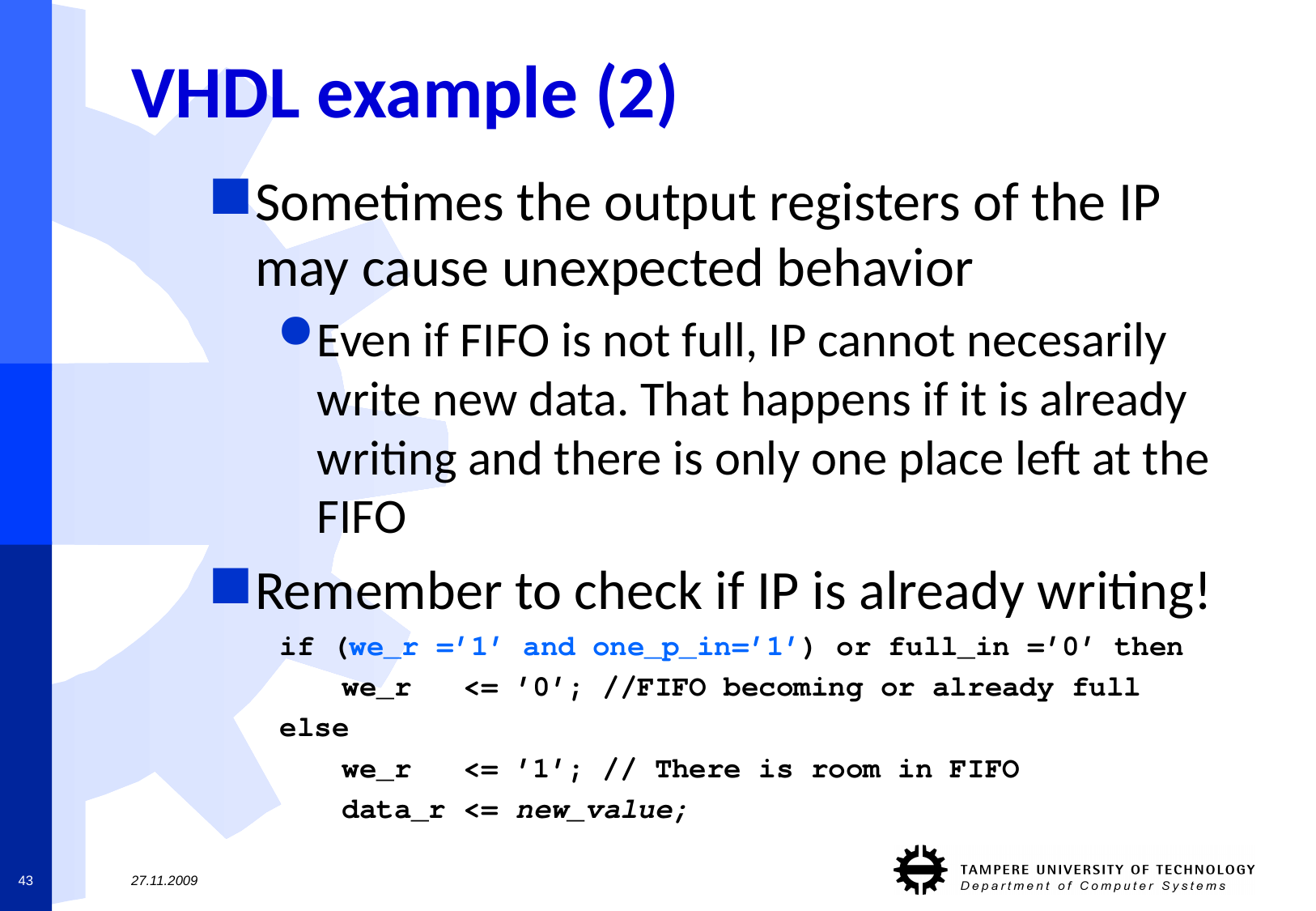

# VHDL example (2)
Sometimes the output registers of the IP may cause unexpected behavior
Even if FIFO is not full, IP cannot necesarily write new data. That happens if it is already writing and there is only one place left at the FIFO
Remember to check if IP is already writing!
if (we_r =’1’ and one_p_in=’1’) or full_in =’0’ then
we_r   <= ’0’; //FIFO becoming or already full
else
we_r   <= ’1’; // There is room in FIFO
data_r <= new_value;

43
27.11.2009